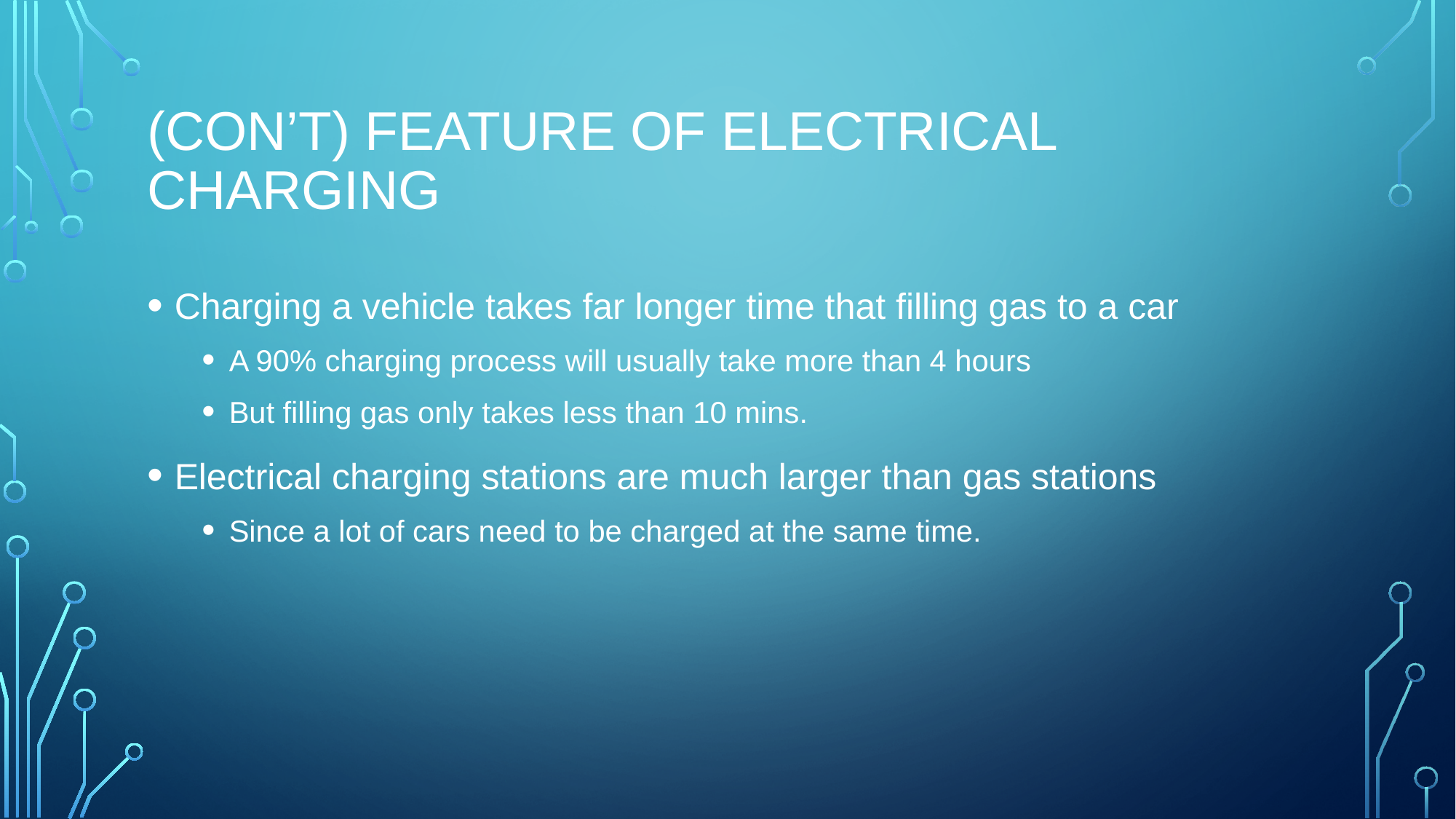

# (Con’t) Feature of Electrical charging
Charging a vehicle takes far longer time that filling gas to a car
A 90% charging process will usually take more than 4 hours
But filling gas only takes less than 10 mins.
Electrical charging stations are much larger than gas stations
Since a lot of cars need to be charged at the same time.